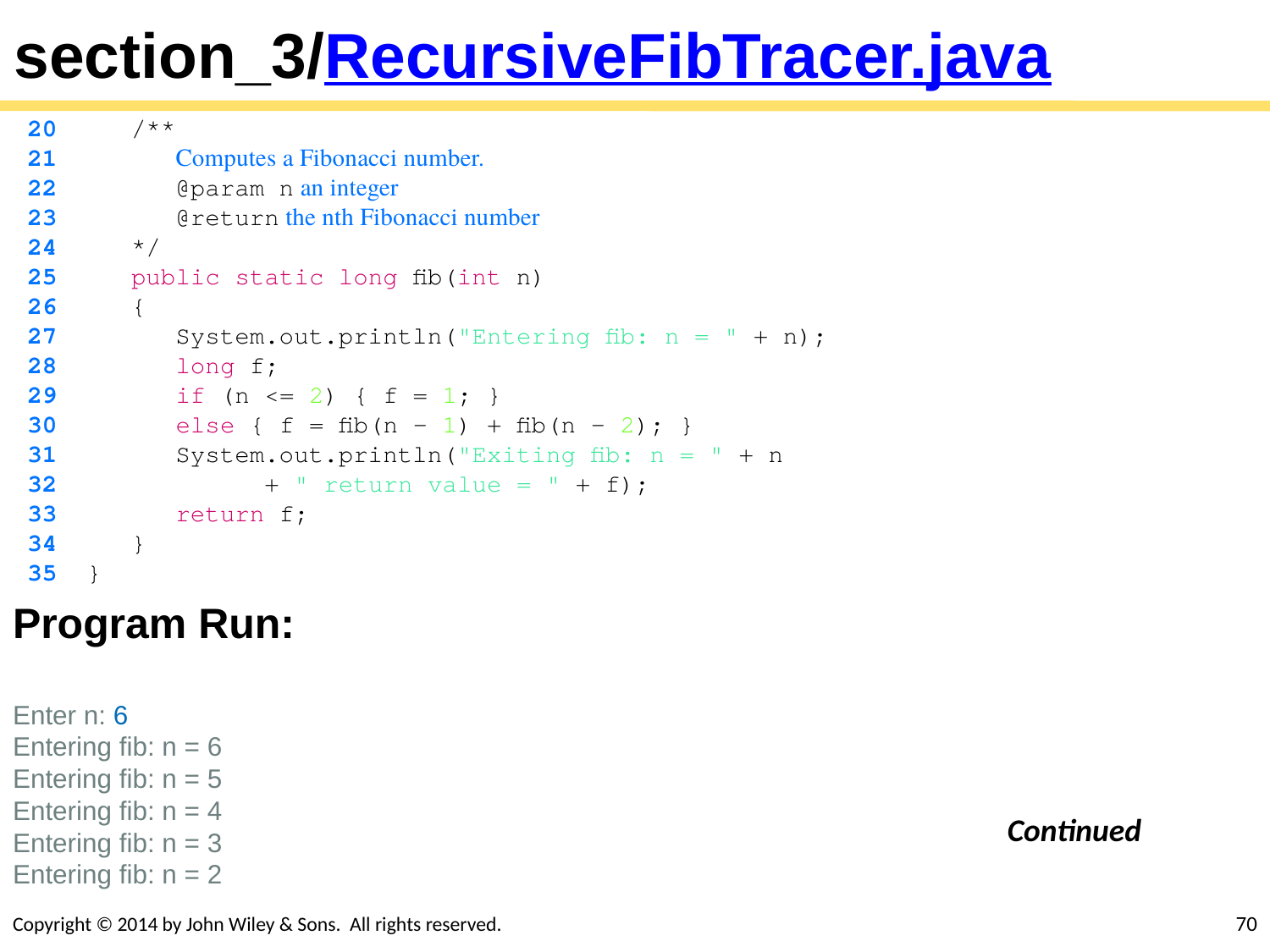

# section_3/RecursiveFibTracer.java
 20     /**
 21        Computes a Fibonacci number.
 22        @param n an integer
 23        @return the nth Fibonacci number
 24     */
 25     public static long fib(int n)
 26     {
 27        System.out.println("Entering fib: n = " + n);
 28        long f;
 29        if (n <= 2) { f = 1; }
 30        else { f = fib(n - 1) + fib(n - 2); }
 31        System.out.println("Exiting fib: n = " + n
 32              + " return value = " + f);
 33        return f;
 34     }
 35  }
Program Run:

Enter n: 6
Entering fib: n = 6
Entering fib: n = 5
Entering fib: n = 4
Entering fib: n = 3
Entering fib: n = 2
Continued